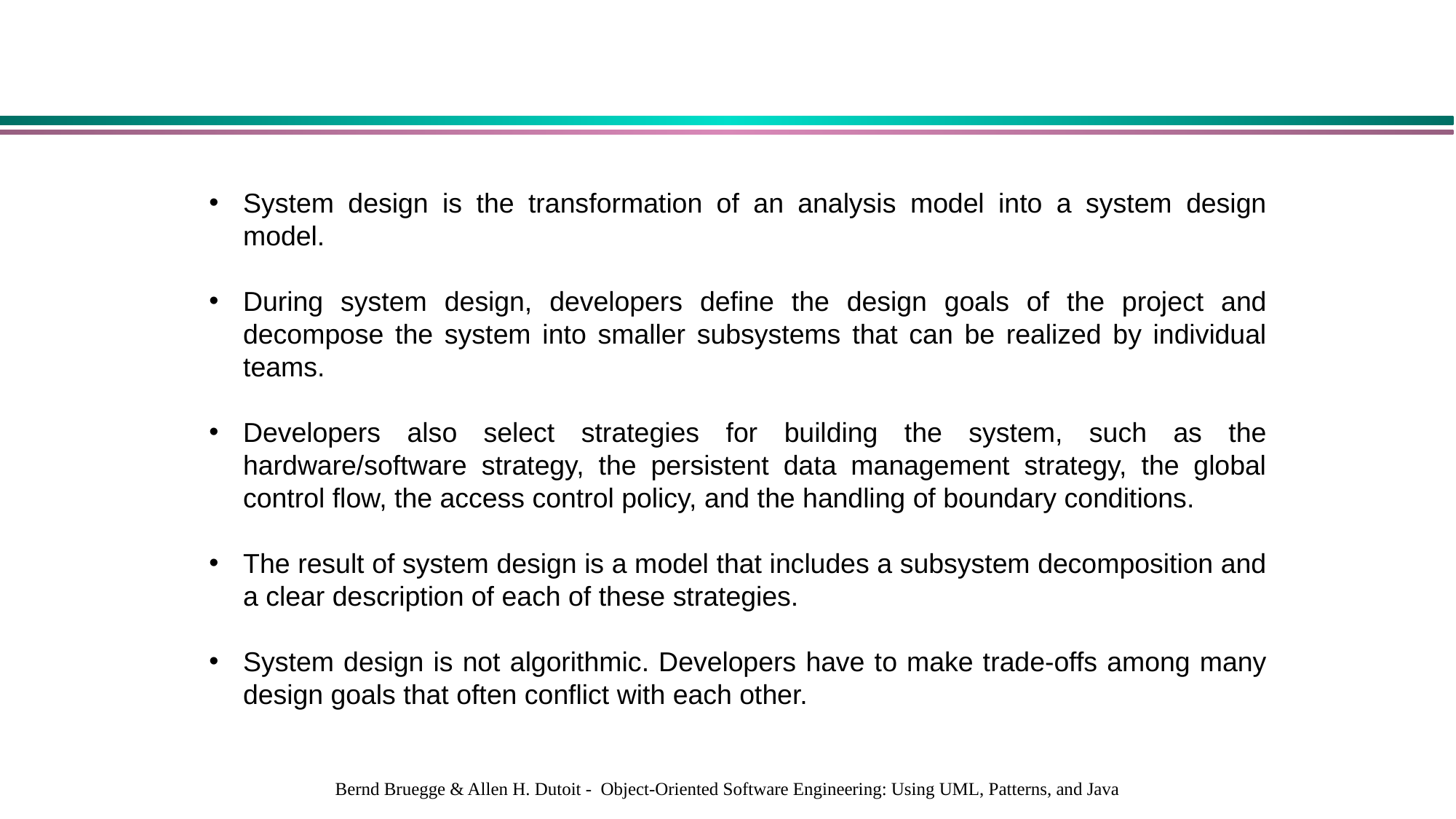

System design is the transformation of an analysis model into a system design model.

During system design, developers define the design goals of the project and decompose the system into smaller subsystems that can be realized by individual teams.

Developers also select strategies for building the system, such as the hardware/software strategy, the persistent data management strategy, the global control flow, the access control policy, and the handling of boundary conditions.

The result of system design is a model that includes a subsystem decomposition and a clear description of each of these strategies.

System design is not algorithmic. Developers have to make trade-offs among many design goals that often conflict with each other.
Bernd Bruegge & Allen H. Dutoit -  Object-Oriented Software Engineering: Using UML, Patterns, and Java